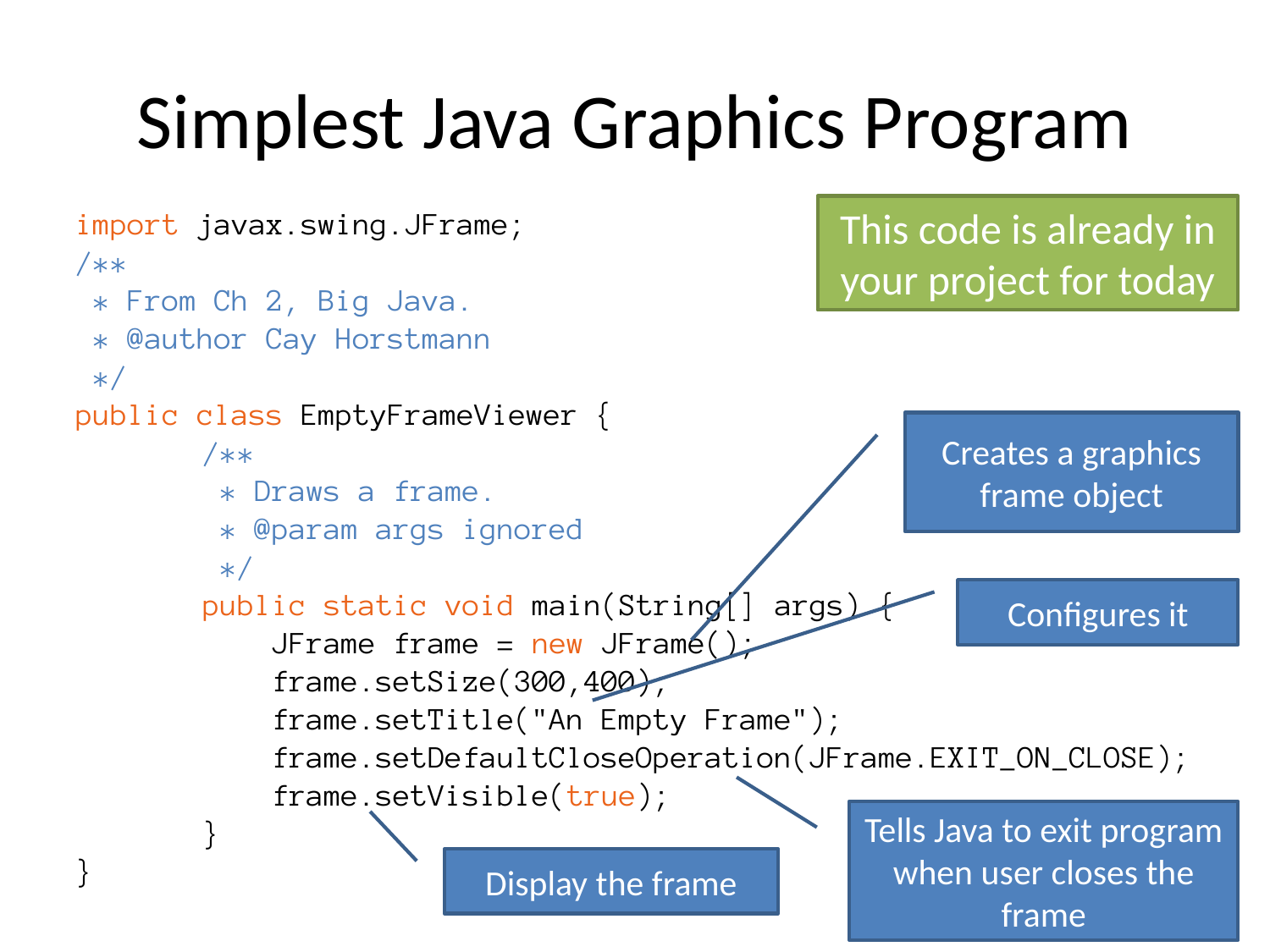

Simplest Java Graphics Program
This code is already in your project for today
import javax.swing.JFrame;
/**
 * From Ch 2, Big Java.
 * @author Cay Horstmann
 */
public class EmptyFrameViewer {
	/**
	 * Draws a frame.
	 * @param args ignored
	 */
	public static void main(String[] args) {
	    JFrame frame = new JFrame();
	    frame.setSize(300,400);
	    frame.setTitle("An Empty Frame");
	    frame.setDefaultCloseOperation(JFrame.EXIT_ON_CLOSE);
	    frame.setVisible(true);
	}
}

Creates a graphics frame object
Configures it
Tells Java to exit program when user closes the frame
Display the frame